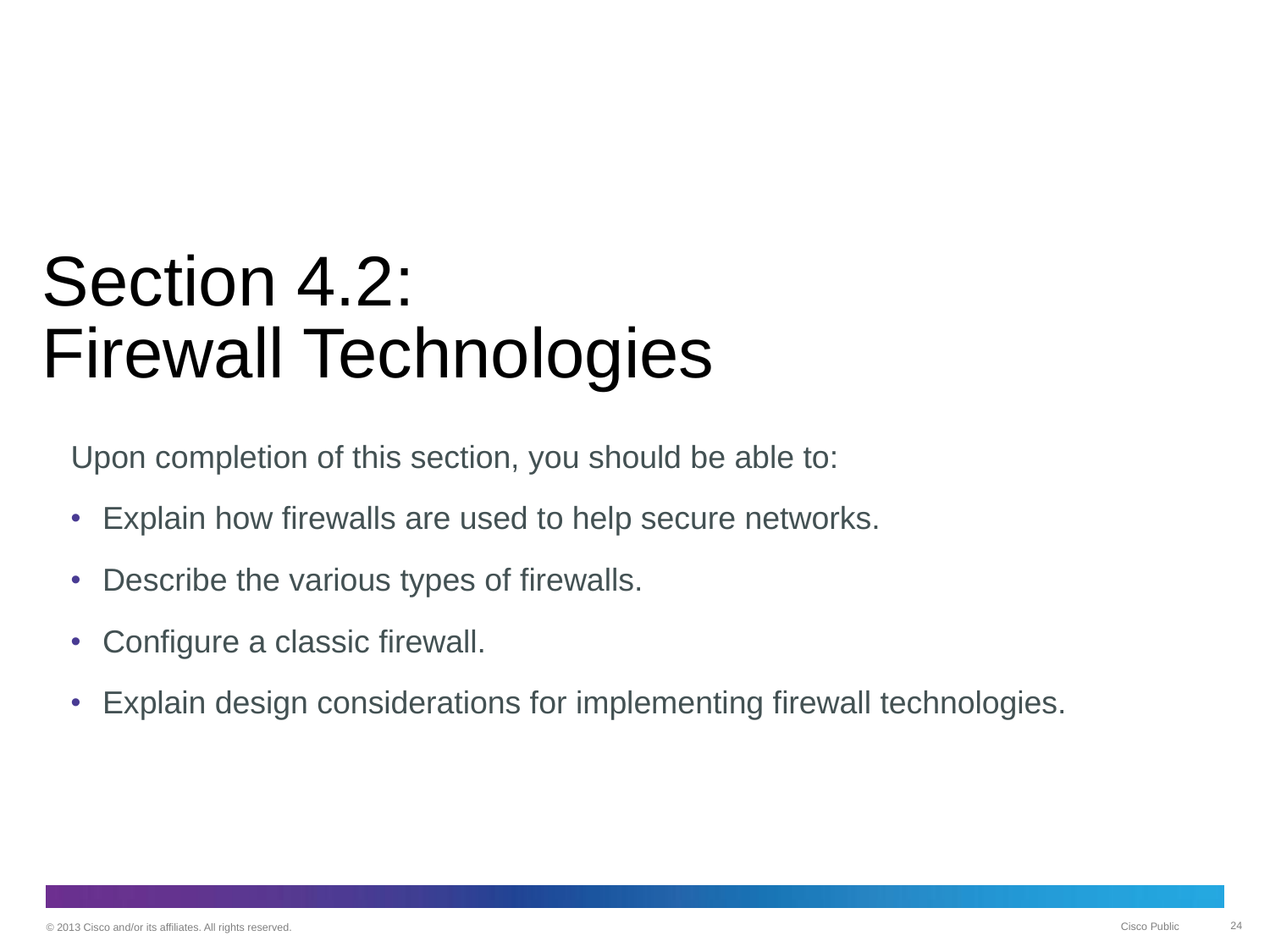

# Section 4.2: Firewall Technologies
Upon completion of this section, you should be able to:
Explain how firewalls are used to help secure networks.
Describe the various types of firewalls.
Configure a classic firewall.
Explain design considerations for implementing firewall technologies.